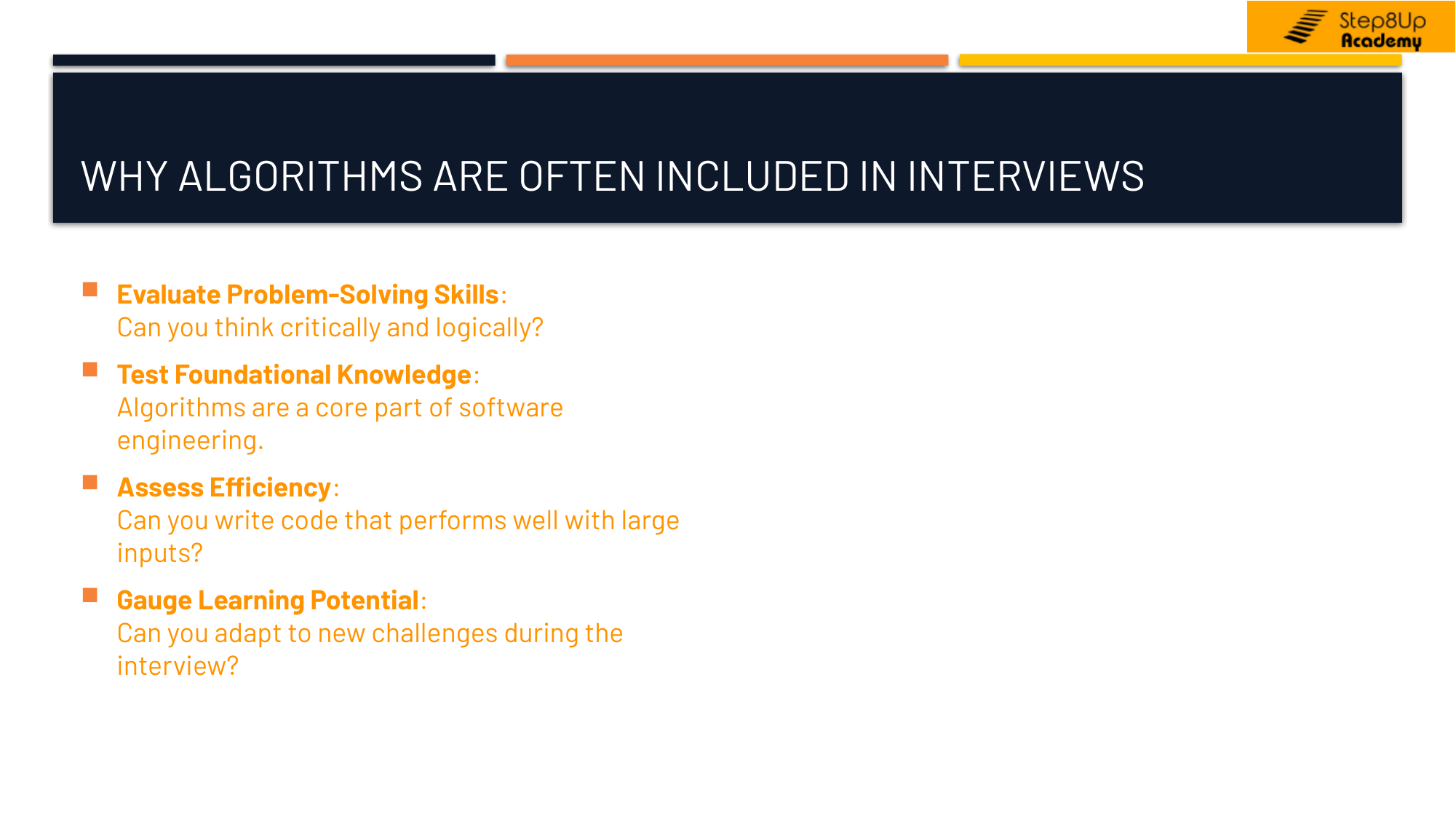

# Why Algorithms Are Often Included in Interviews
Evaluate Problem-Solving Skills:
Can you think critically and logically?
Test Foundational Knowledge:
Algorithms are a core part of software engineering.
Assess Efficiency:
Can you write code that performs well with large inputs?
Gauge Learning Potential:
Can you adapt to new challenges during the interview?